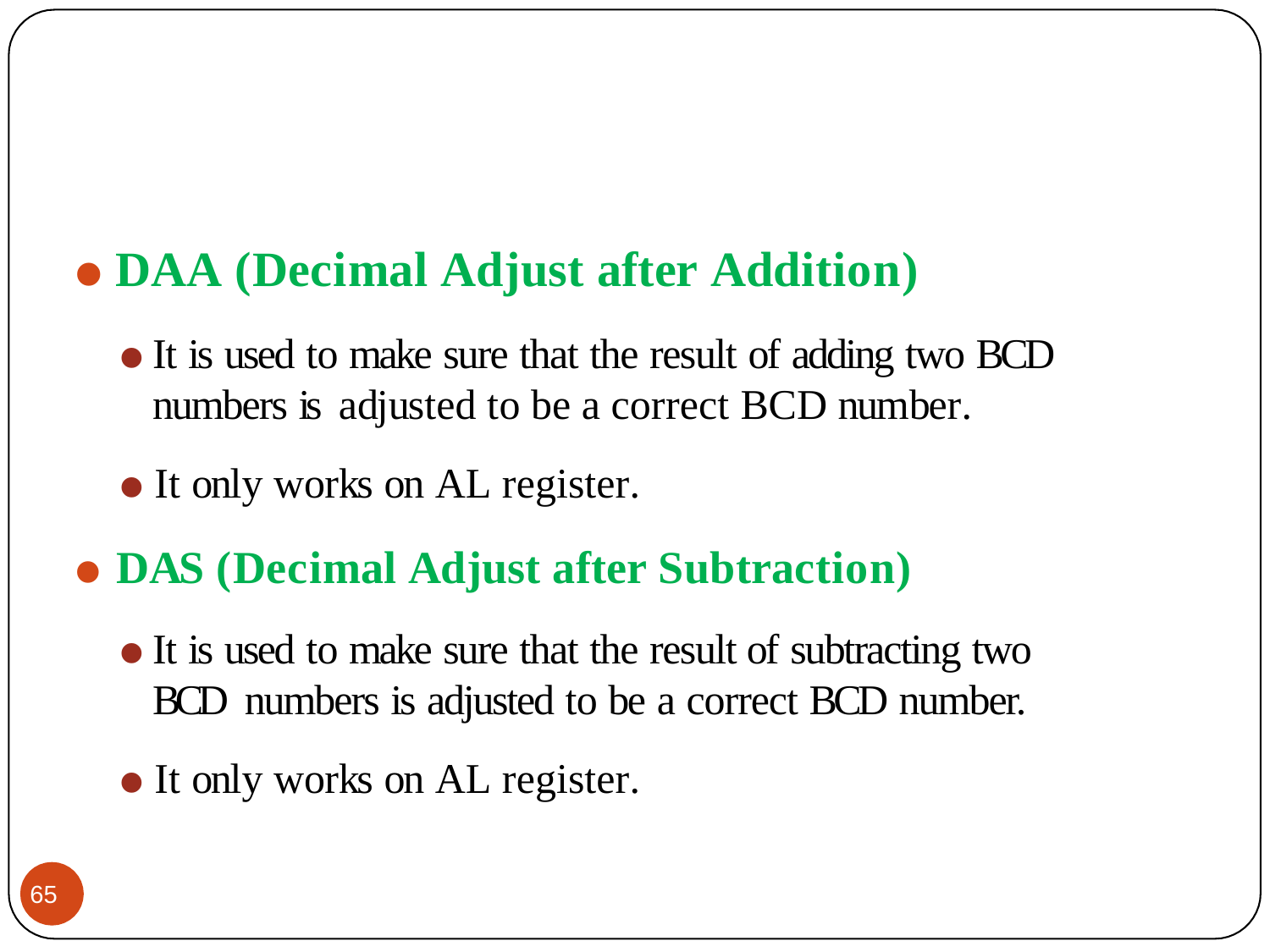

⚫ DAA (Decimal Adjust after Addition)
⚫ It is used to make sure that the result of adding two BCD numbers is  adjusted to be a correct BCD number.
⚫ It only works on AL register.
⚫  DAS (Decimal Adjust after Subtraction)
⚫ It is used to make sure that the result of subtracting two BCD  numbers is adjusted to be a correct BCD number.
⚫ It only works on AL register.

65